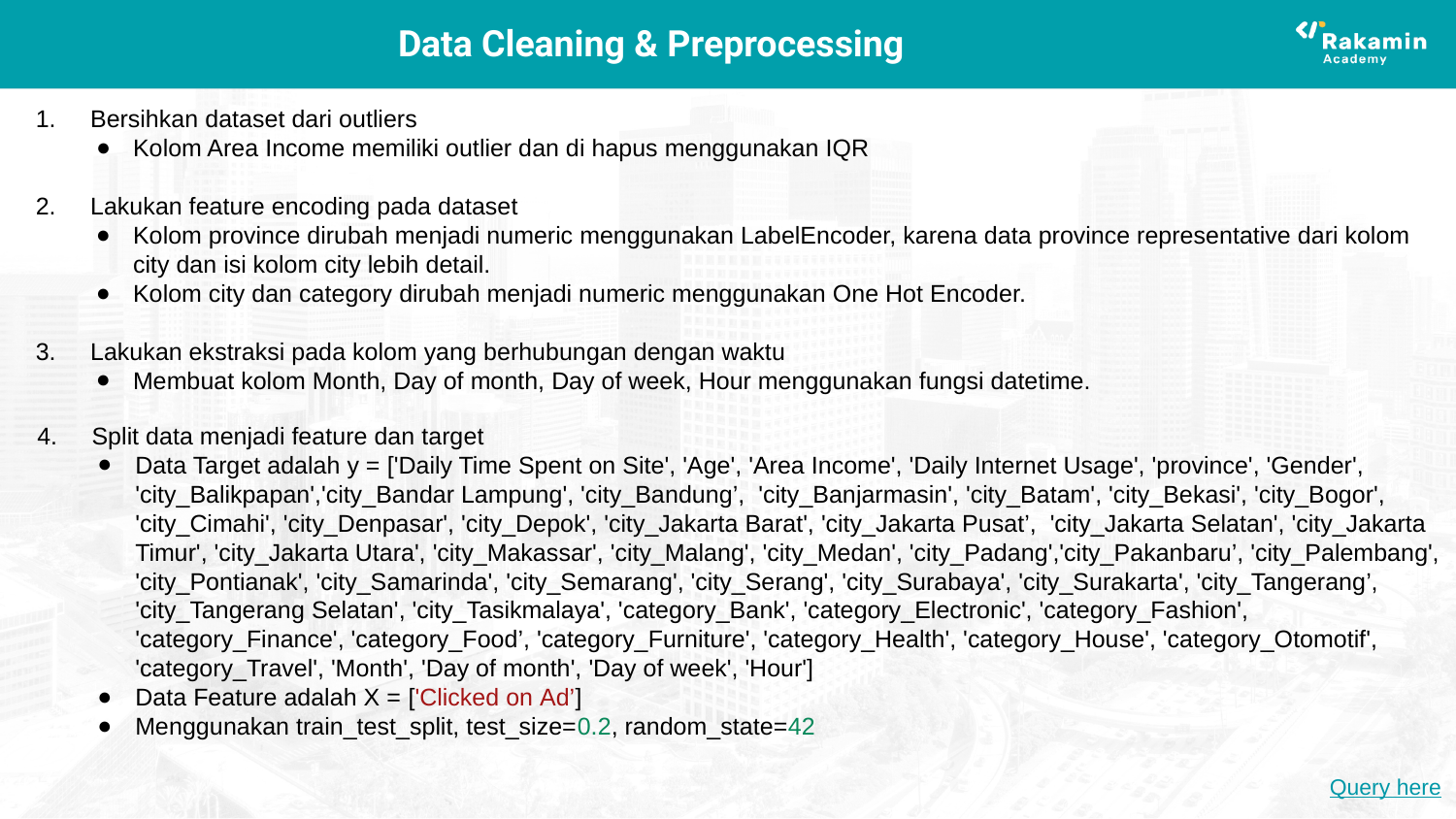

# Data Cleaning & Preprocessing
Bersihkan dataset dari outliers
Kolom Area Income memiliki outlier dan di hapus menggunakan IQR

Lakukan feature encoding pada dataset
Kolom province dirubah menjadi numeric menggunakan LabelEncoder, karena data province representative dari kolom city dan isi kolom city lebih detail.
Kolom city dan category dirubah menjadi numeric menggunakan One Hot Encoder.

Lakukan ekstraksi pada kolom yang berhubungan dengan waktu
Membuat kolom Month, Day of month, Day of week, Hour menggunakan fungsi datetime.
Split data menjadi feature dan target
Data Target adalah y = ['Daily Time Spent on Site', 'Age', 'Area Income', 'Daily Internet Usage', 'province', 'Gender', 'city_Balikpapan','city_Bandar Lampung', 'city_Bandung’,  'city_Banjarmasin', 'city_Batam', 'city_Bekasi', 'city_Bogor', 'city_Cimahi', 'city_Denpasar', 'city_Depok', 'city_Jakarta Barat', 'city_Jakarta Pusat’,  'city_Jakarta Selatan', 'city_Jakarta Timur', 'city_Jakarta Utara', 'city_Makassar', 'city_Malang', 'city_Medan', 'city_Padang','city_Pakanbaru’, 'city_Palembang', 'city_Pontianak', 'city_Samarinda', 'city_Semarang', 'city_Serang', 'city_Surabaya', 'city_Surakarta', 'city_Tangerang’, 'city_Tangerang Selatan', 'city_Tasikmalaya', 'category_Bank', 'category_Electronic', 'category_Fashion', 'category_Finance', 'category_Food’, 'category_Furniture', 'category_Health', 'category_House', 'category_Otomotif', 'category_Travel', 'Month', 'Day of month', 'Day of week', 'Hour']
Data Feature adalah X = ['Clicked on Ad’]
Menggunakan train_test_split, test_size=0.2, random_state=42
Query here